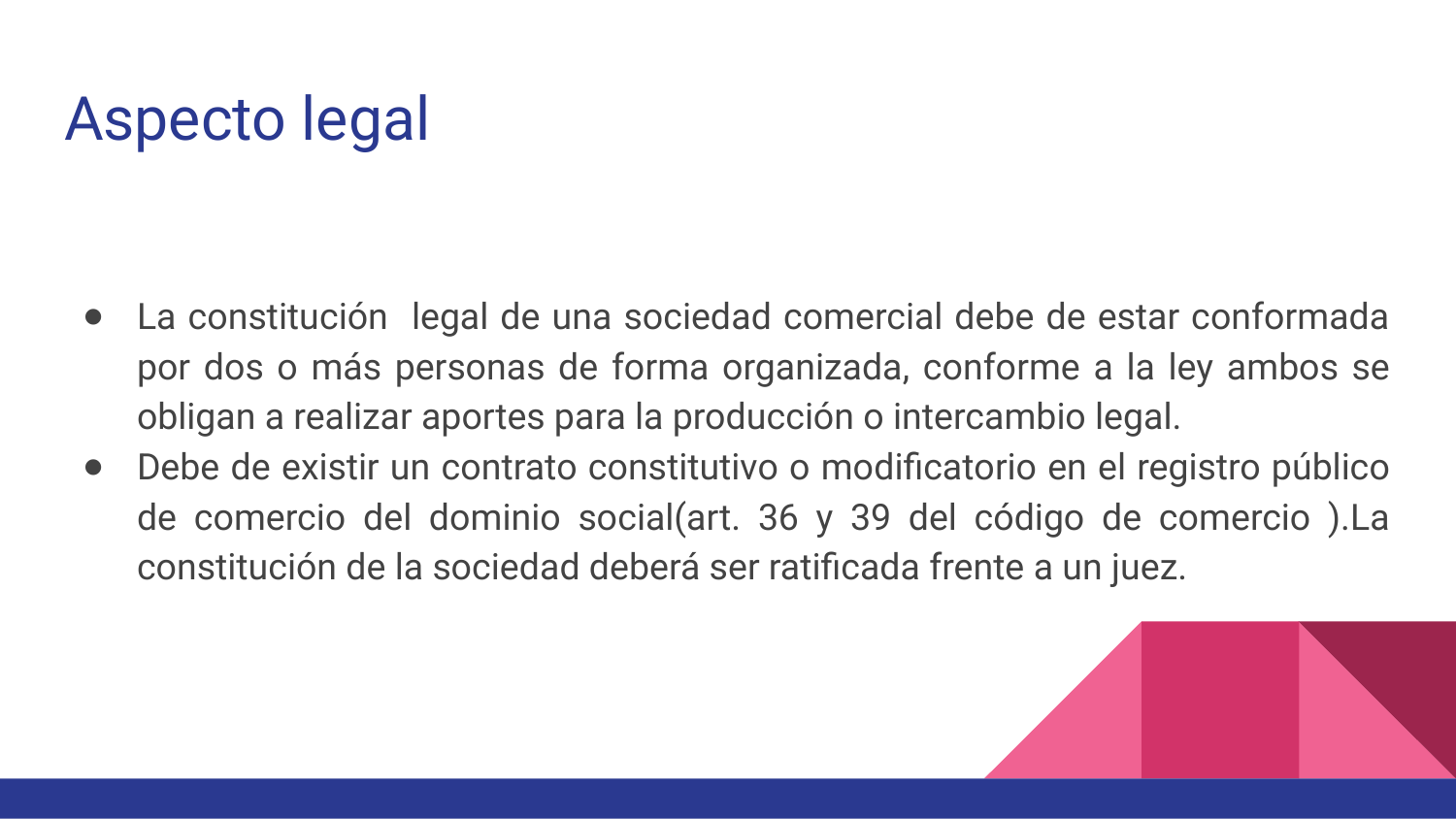

# Aspecto legal

La constitución  legal de una sociedad comercial debe de estar conformada por dos o más personas de forma organizada, conforme a la ley ambos se obligan a realizar aportes para la producción o intercambio legal.
Debe de existir un contrato constitutivo o modificatorio en el registro público de comercio del dominio social(art. 36 y 39 del código de comercio ).La constitución de la sociedad deberá ser ratificada frente a un juez.